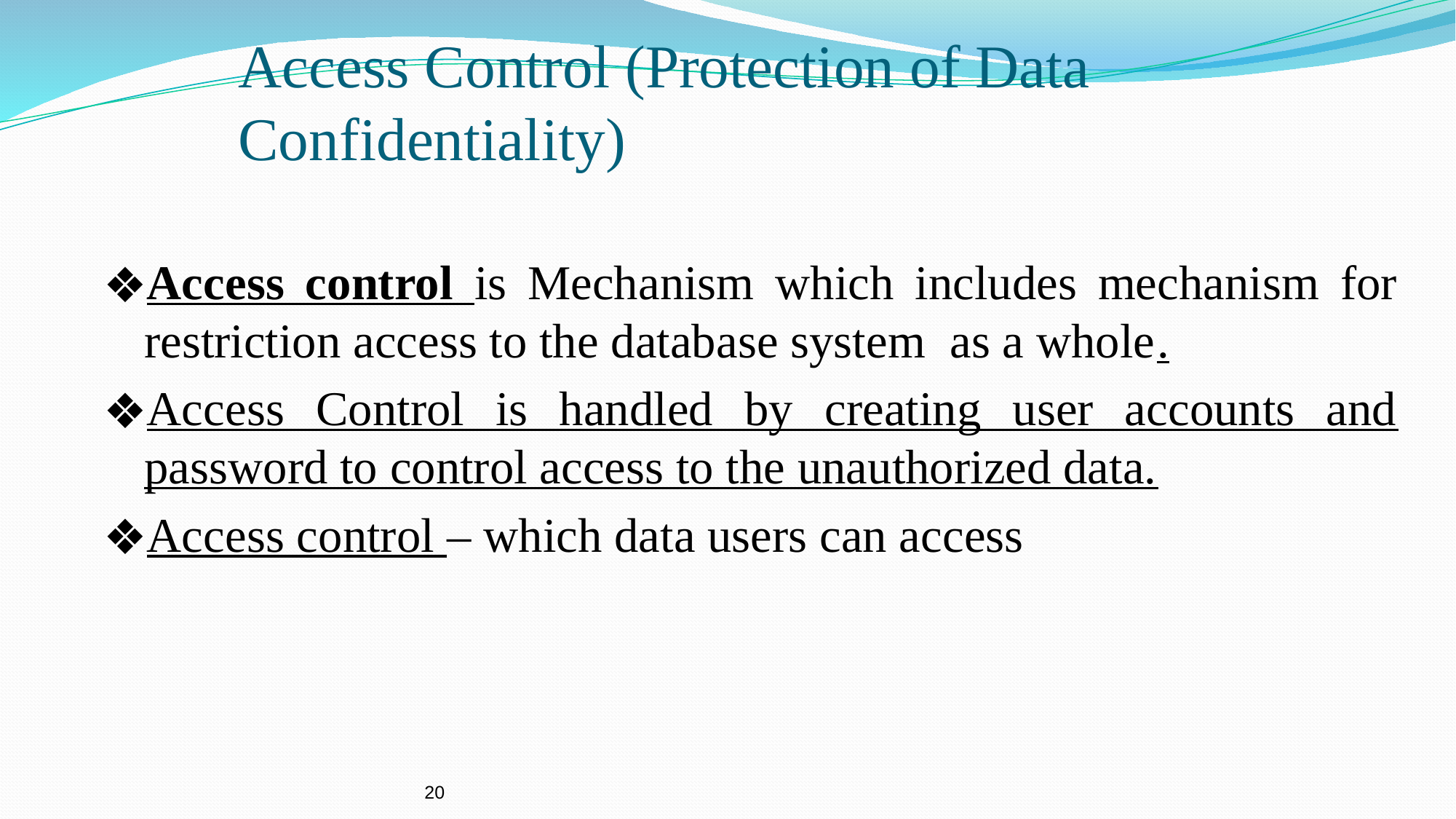

Access Control (Protection of Data Confidentiality)
Access control is Mechanism which includes mechanism for restriction access to the database system  as a whole.
Access Control is handled by creating user accounts and password to control access to the unauthorized data.
Access control – which data users can access
20